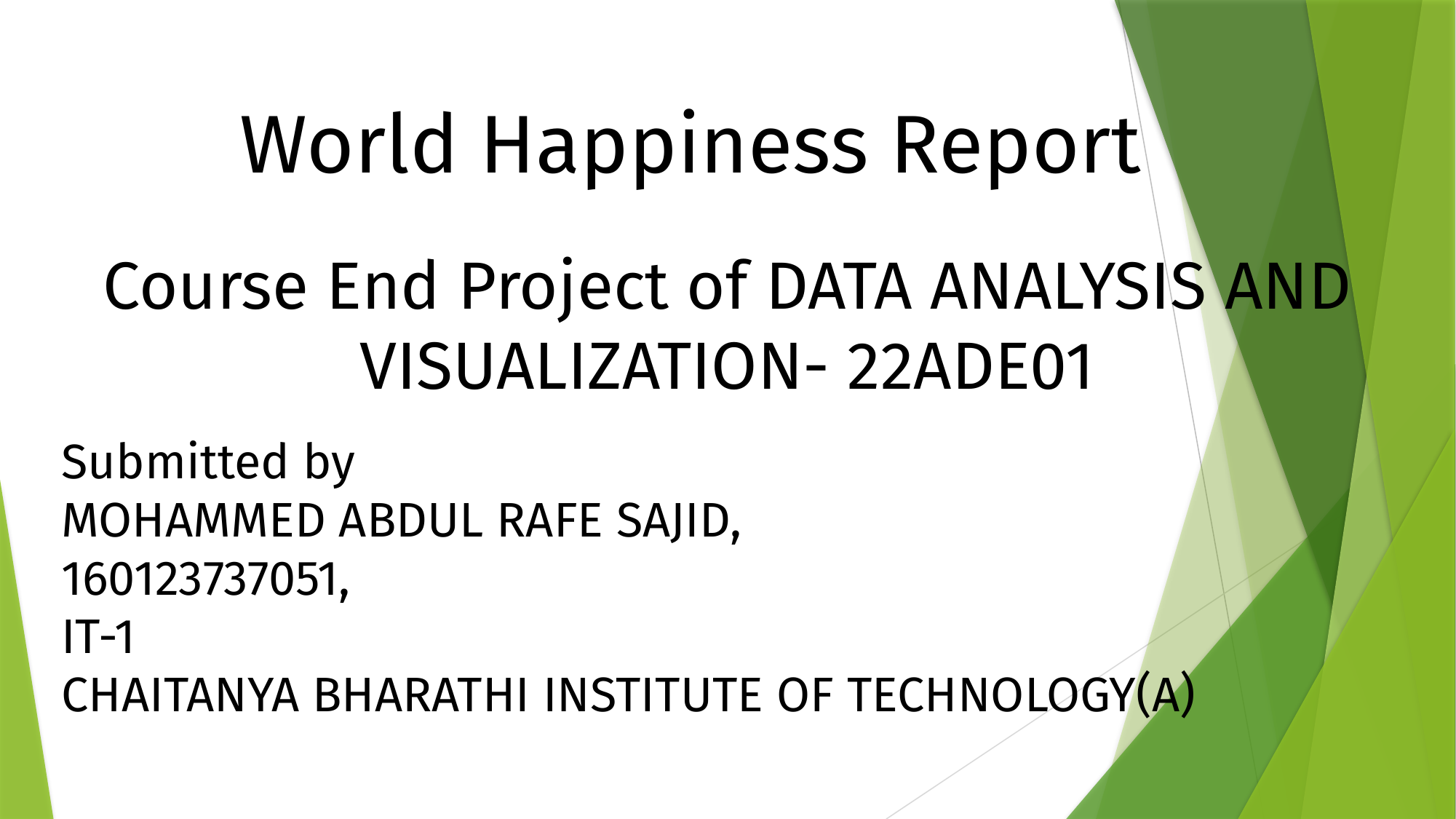

World Happiness Report
Course End Project of DATA ANALYSIS AND
 VISUALIZATION- 22ADE01
Submitted by
MOHAMMED ABDUL RAFE SAJID,
160123737051,
IT-1
CHAITANYA BHARATHI INSTITUTE OF TECHNOLOGY(A)